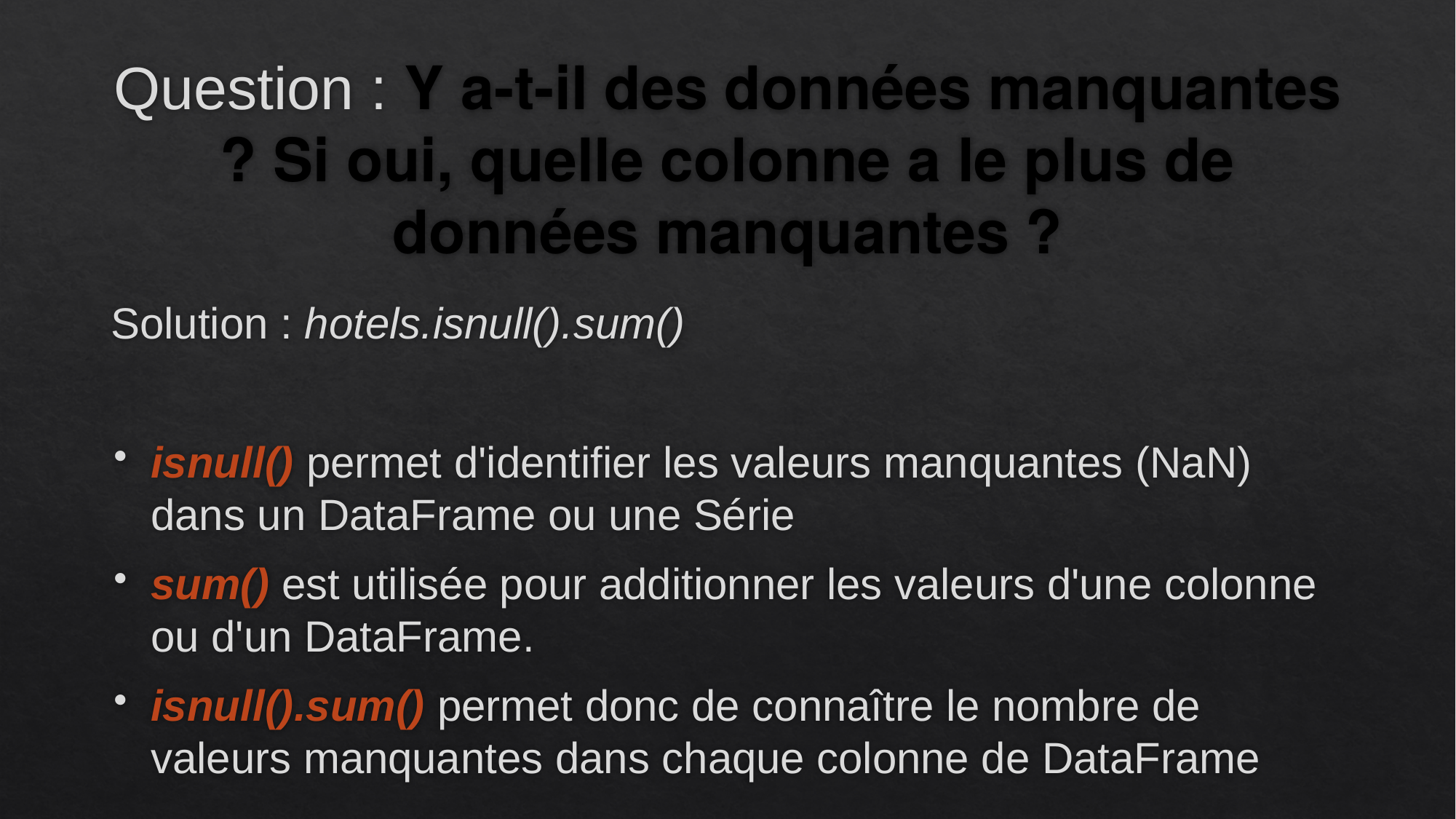

# Question : Y a-t-il des données manquantes ? Si oui, quelle colonne a le plus de données manquantes ?
Solution : hotels.isnull().sum()

isnull() permet d'identifier les valeurs manquantes (NaN) dans un DataFrame ou une Série
sum() est utilisée pour additionner les valeurs d'une colonne ou d'un DataFrame.
isnull().sum() permet donc de connaître le nombre de valeurs manquantes dans chaque colonne de DataFrame